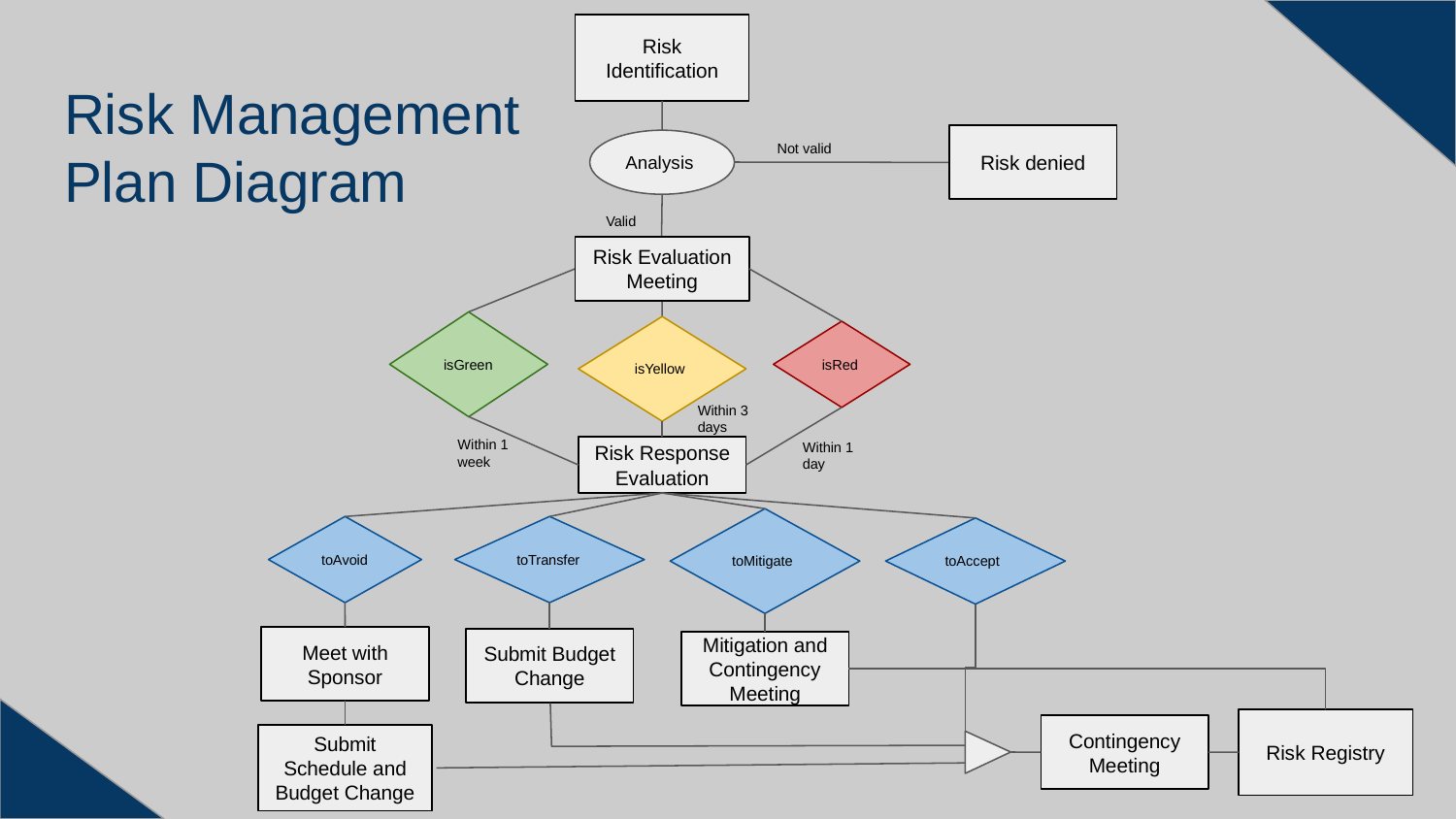

Risk Identification
# Risk Management Plan Diagram
Risk denied
Not valid
Analysis
Valid
Risk Evaluation Meeting
isGreen
isYellow
isRed
Within 3 days
Within 1 week
Within 1 day
Risk Response Evaluation
toMitigate
toAvoid
toTransfer
toAccept
Meet with Sponsor
Submit Budget Change
Mitigation and Contingency Meeting

Risk Registry
Contingency Meeting
Submit Schedule and Budget Change